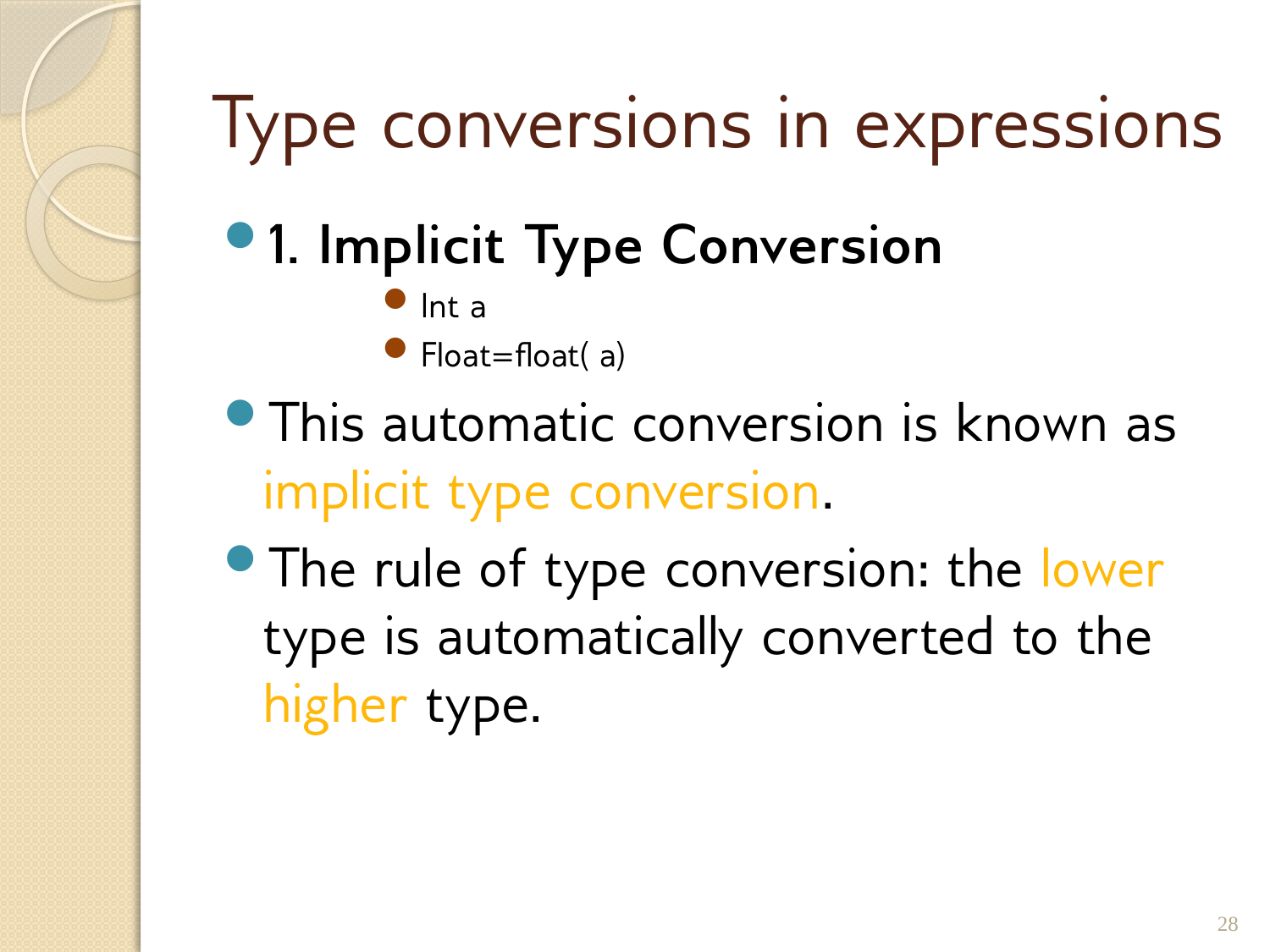

# Type conversions in expressions
1. Implicit Type Conversion
Int a
Float=float( a)
This automatic conversion is known as implicit type conversion.
The rule of type conversion: the lower type is automatically converted to the higher type.

28